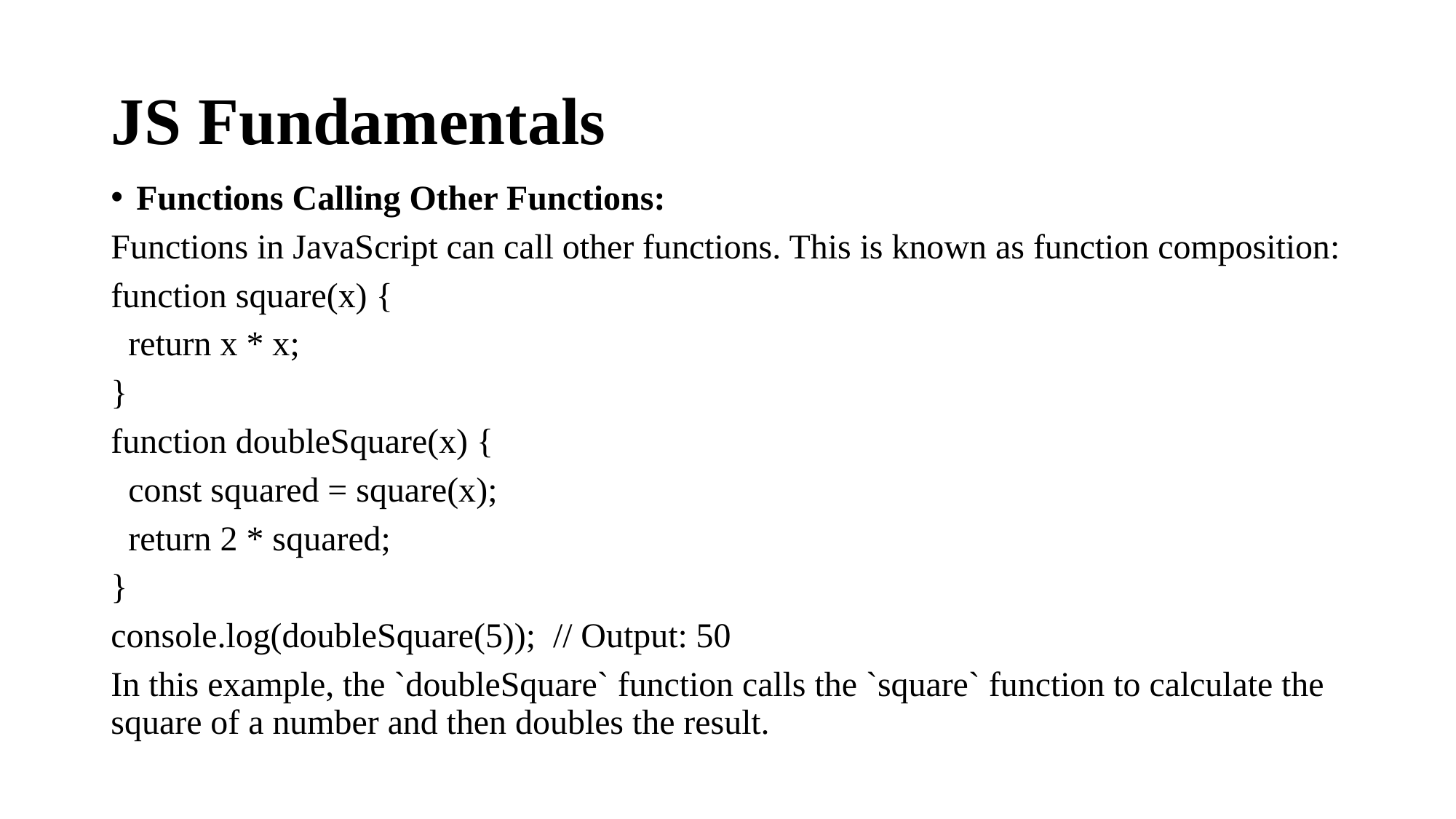

# JS Fundamentals
Functions Calling Other Functions:
Functions in JavaScript can call other functions. This is known as function composition:
function square(x) {
  return x * x;
}
function doubleSquare(x) {
  const squared = square(x);
  return 2 * squared;
}
console.log(doubleSquare(5));  // Output: 50
In this example, the `doubleSquare` function calls the `square` function to calculate the square of a number and then doubles the result.